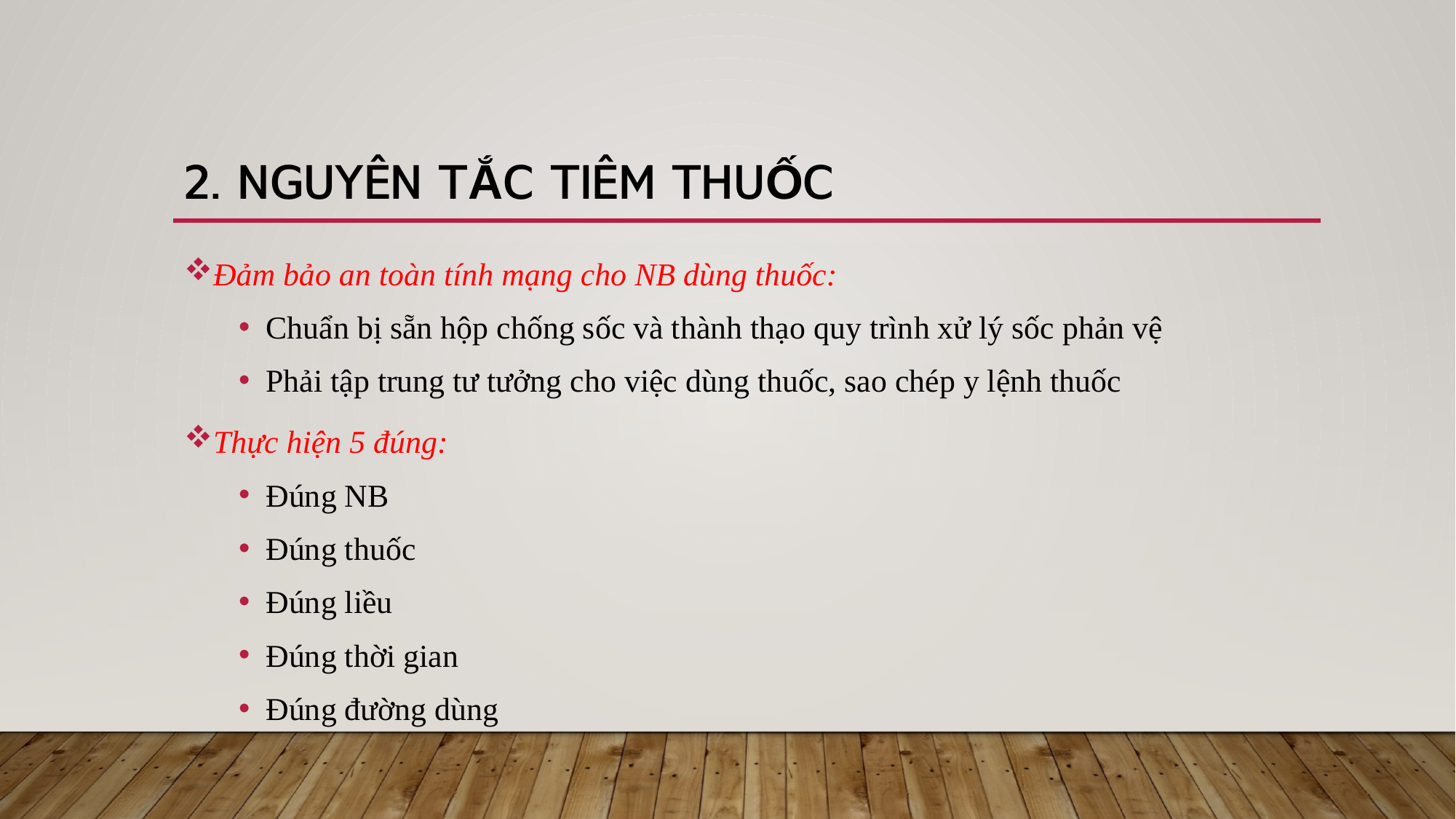

# 2. NGUYÊN TẮC TIÊM THUỐC
Đảm bảo an toàn tính mạng cho NB dùng thuốc:
Chuẩn bị sẵn hộp chống sốc và thành thạo quy trình xử lý sốc phản vệ
Phải tập trung tư tưởng cho việc dùng thuốc, sao chép y lệnh thuốc
Thực hiện 5 đúng:
Đúng NB
Đúng thuốc
Đúng liều
Đúng thời gian
Đúng đường dùng